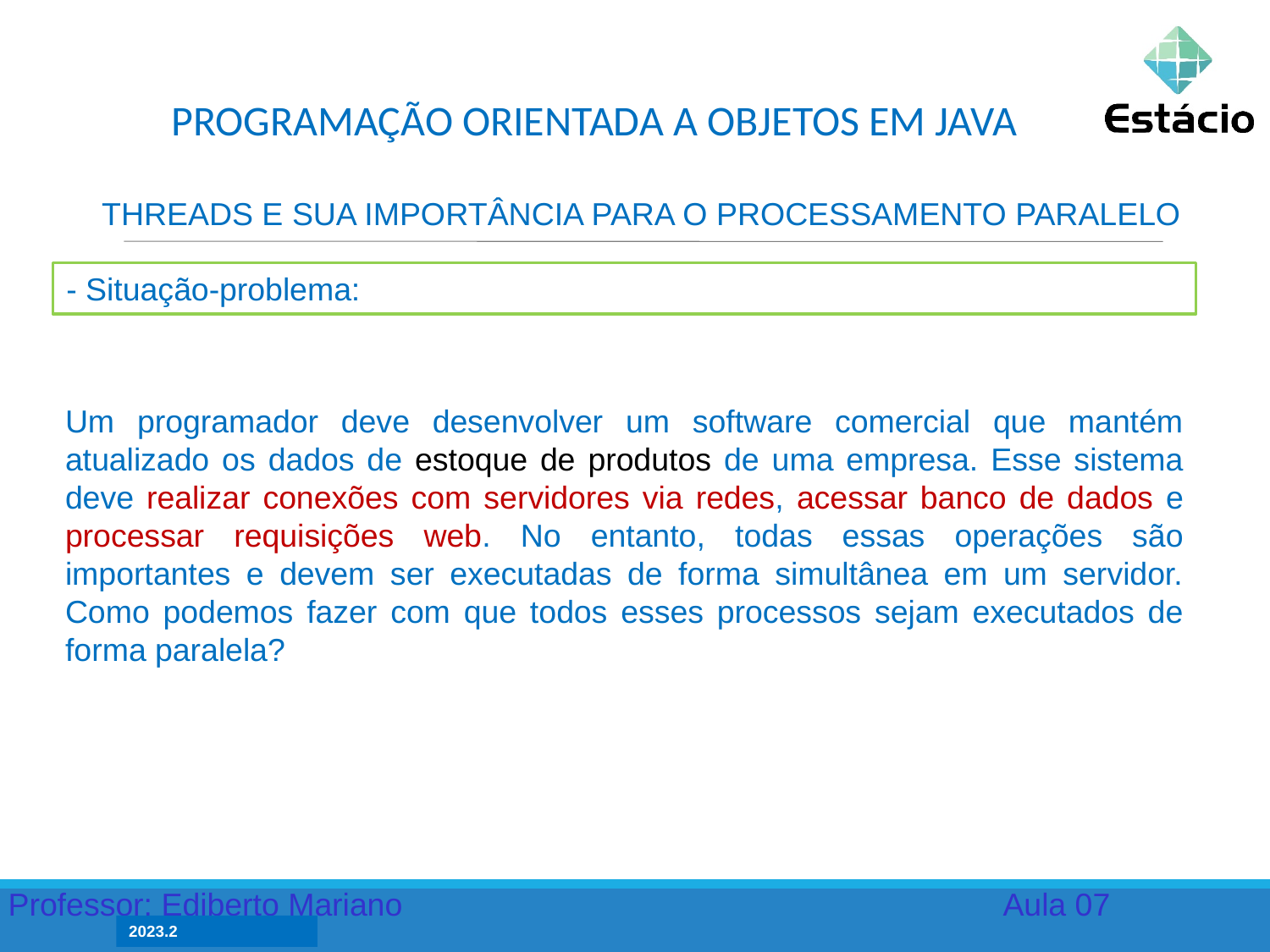

PROGRAMAÇÃO ORIENTADA A OBJETOS EM JAVA
THREADS E SUA IMPORTÂNCIA PARA O PROCESSAMENTO PARALELO
- Situação-problema:
Um programador deve desenvolver um software comercial que mantém atualizado os dados de estoque de produtos de uma empresa. Esse sistema deve realizar conexões com servidores via redes, acessar banco de dados e processar requisições web. No entanto, todas essas operações são importantes e devem ser executadas de forma simultânea em um servidor. Como podemos fazer com que todos esses processos sejam executados de forma paralela?